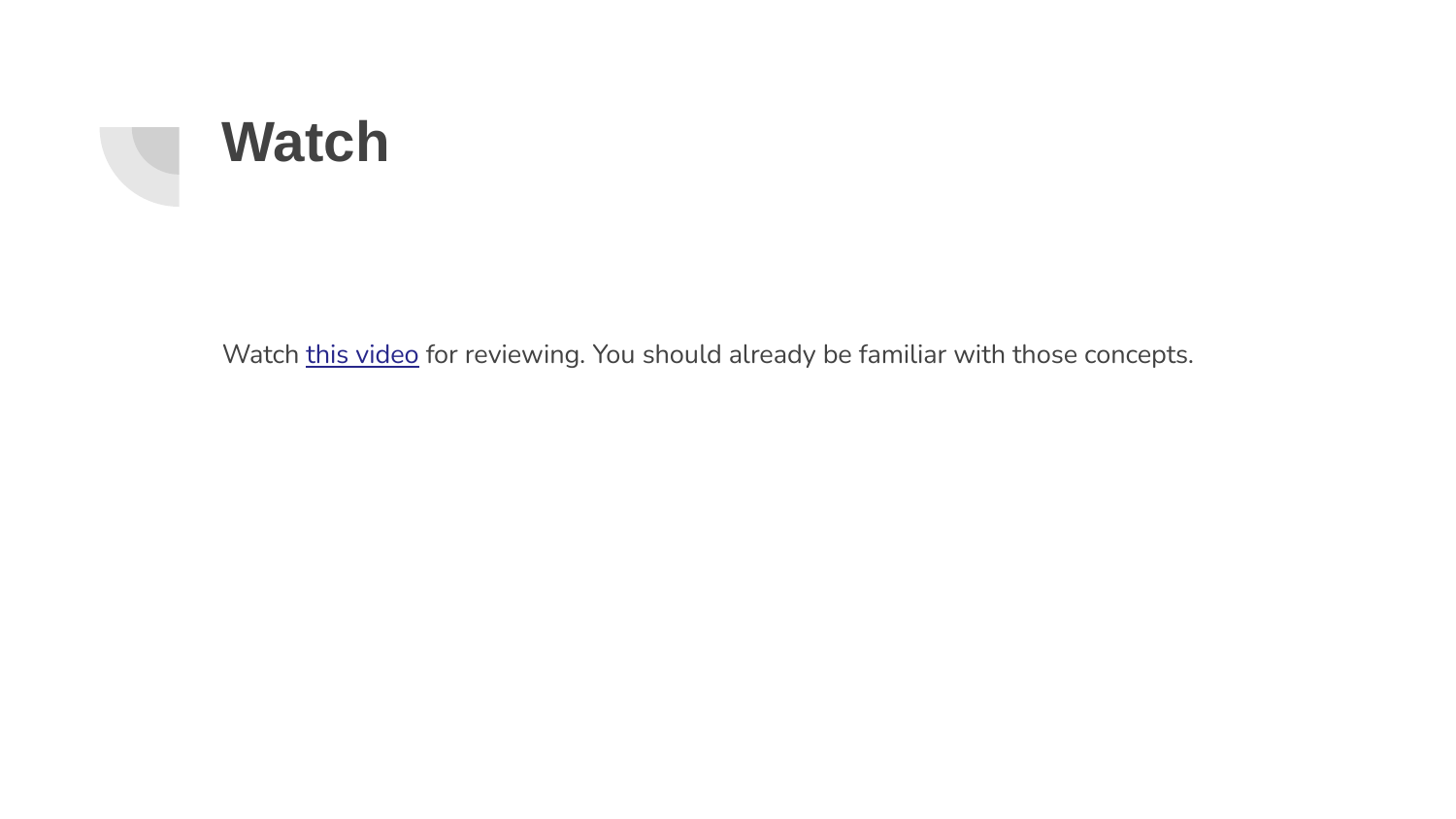

# Watch
Watch this video for reviewing. You should already be familiar with those concepts.